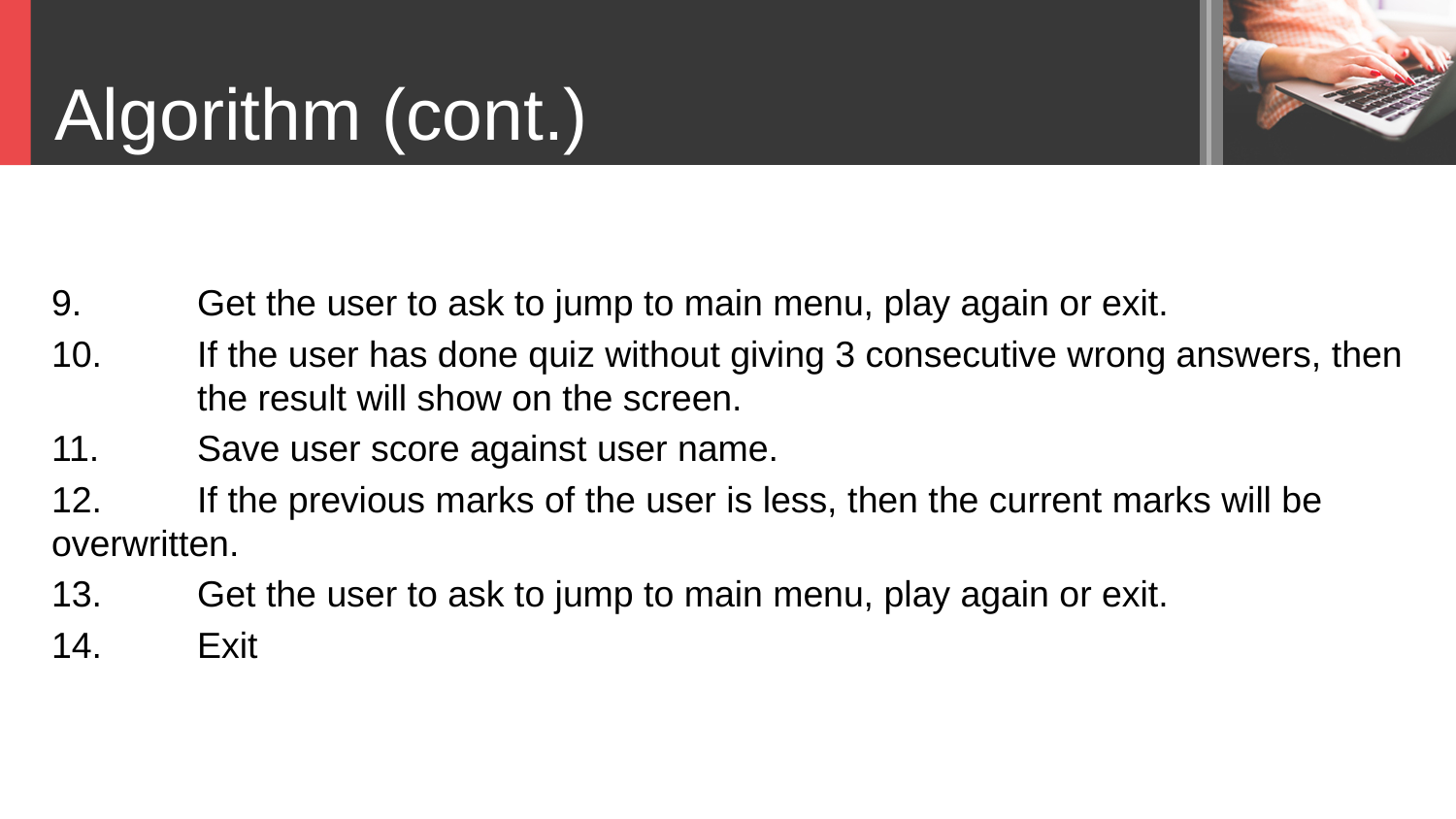

Algorithm (cont.)
Algorithm
9.	Get the user to ask to jump to main menu, play again or exit.
10.	If the user has done quiz without giving 3 consecutive wrong answers, then 	the result will show on the screen.
11.	Save user score against user name.
12.	If the previous marks of the user is less, then the current marks will be 	overwritten.
13.	Get the user to ask to jump to main menu, play again or exit.
14.	Exit